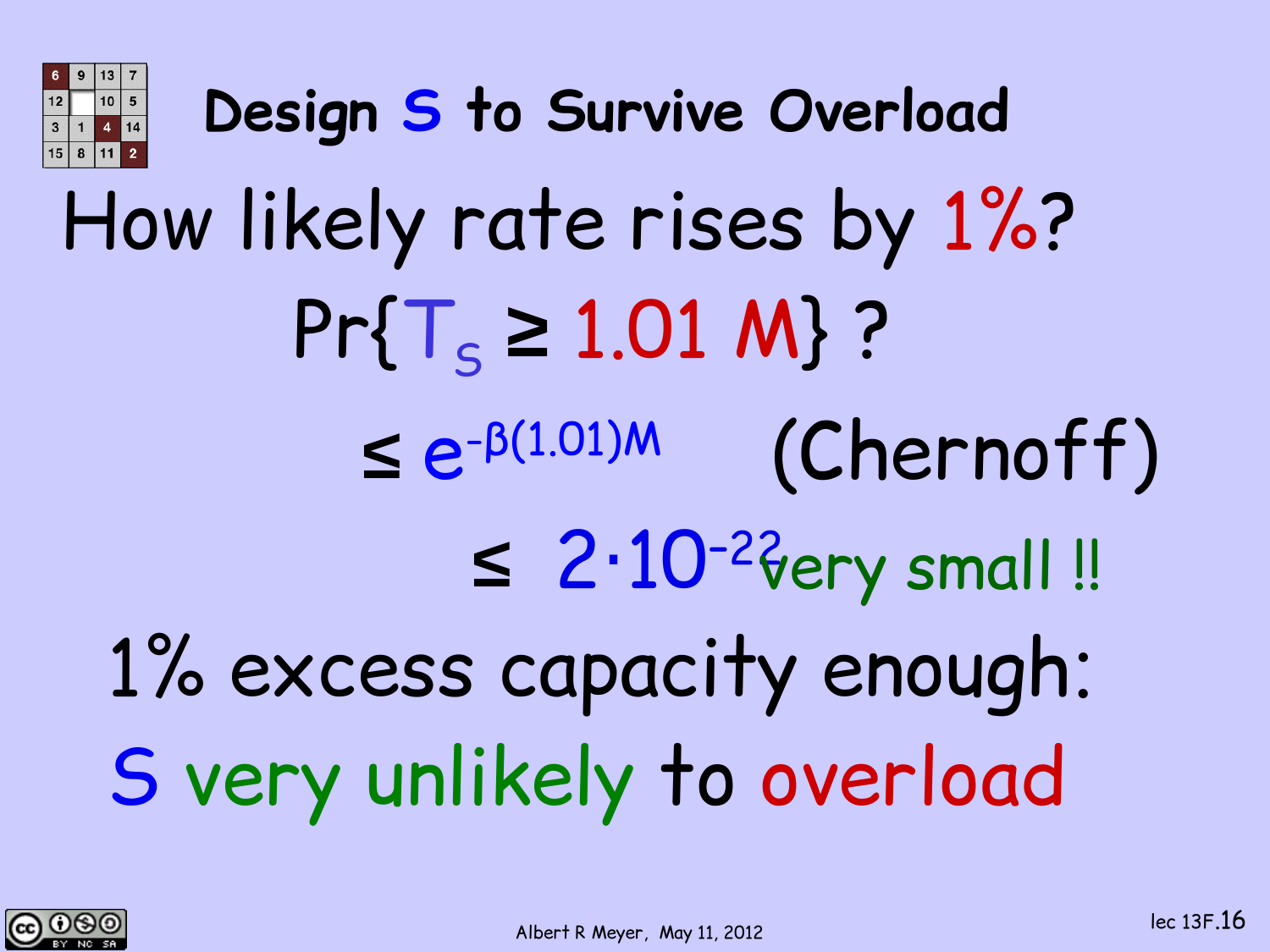

# Design S to Survive Overload
How likely rate rises by 1%?
          Pr{TS ≥ 1.01 M} ?
			≤ e-β(1.01)M        (Chernoff)
			         ≤  2⋅10–22
  1% excess capacity enough:
  S very unlikely to overload
very small !!
lec 13F.16